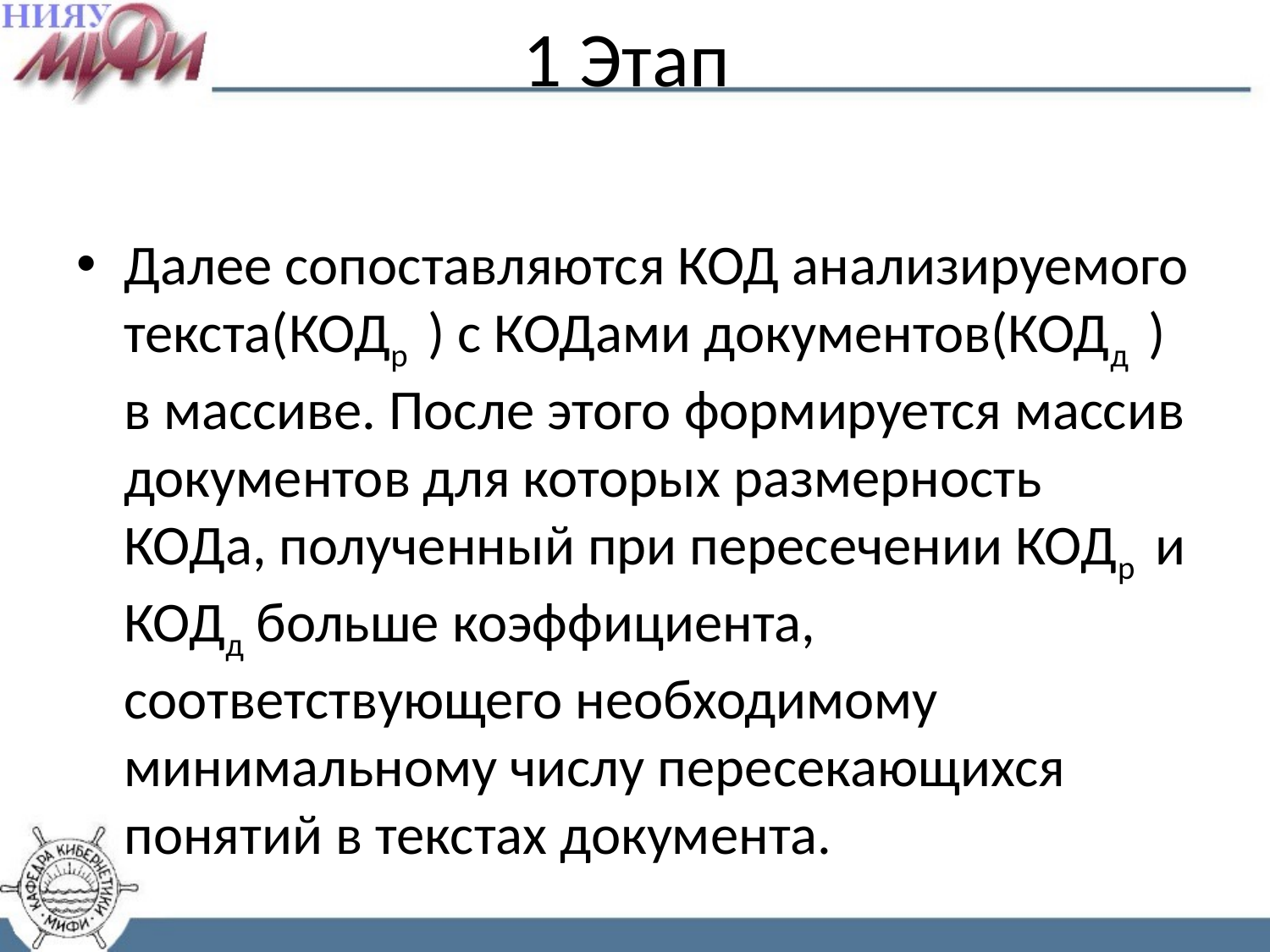

# 1 Этап
Далее сопоставляются КОД анализируемого текста(КОДр  ) с КОДами документов(КОДд  ) в массиве. После этого формируется массив документов для которых размерность КОДа, полученный при пересечении КОДр  и КОДд больше коэффициента, соответствующего необходимому минимальному числу пересекающихся понятий в текстах документа.